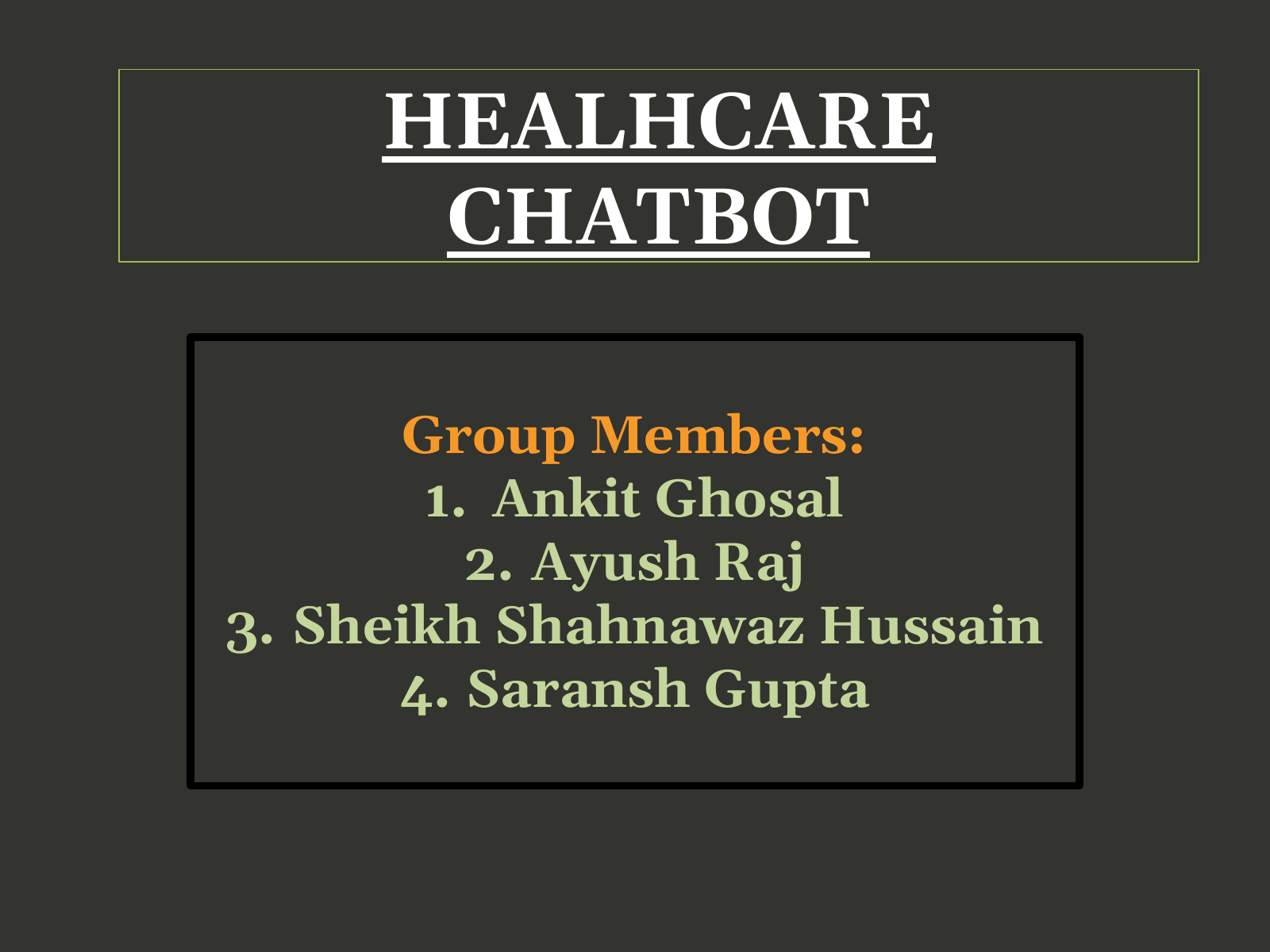

# HEALHCARE CHATBOT

Group Members:
Ankit Ghosal
Ayush Raj
Sheikh Shahnawaz Hussain
Saransh Gupta